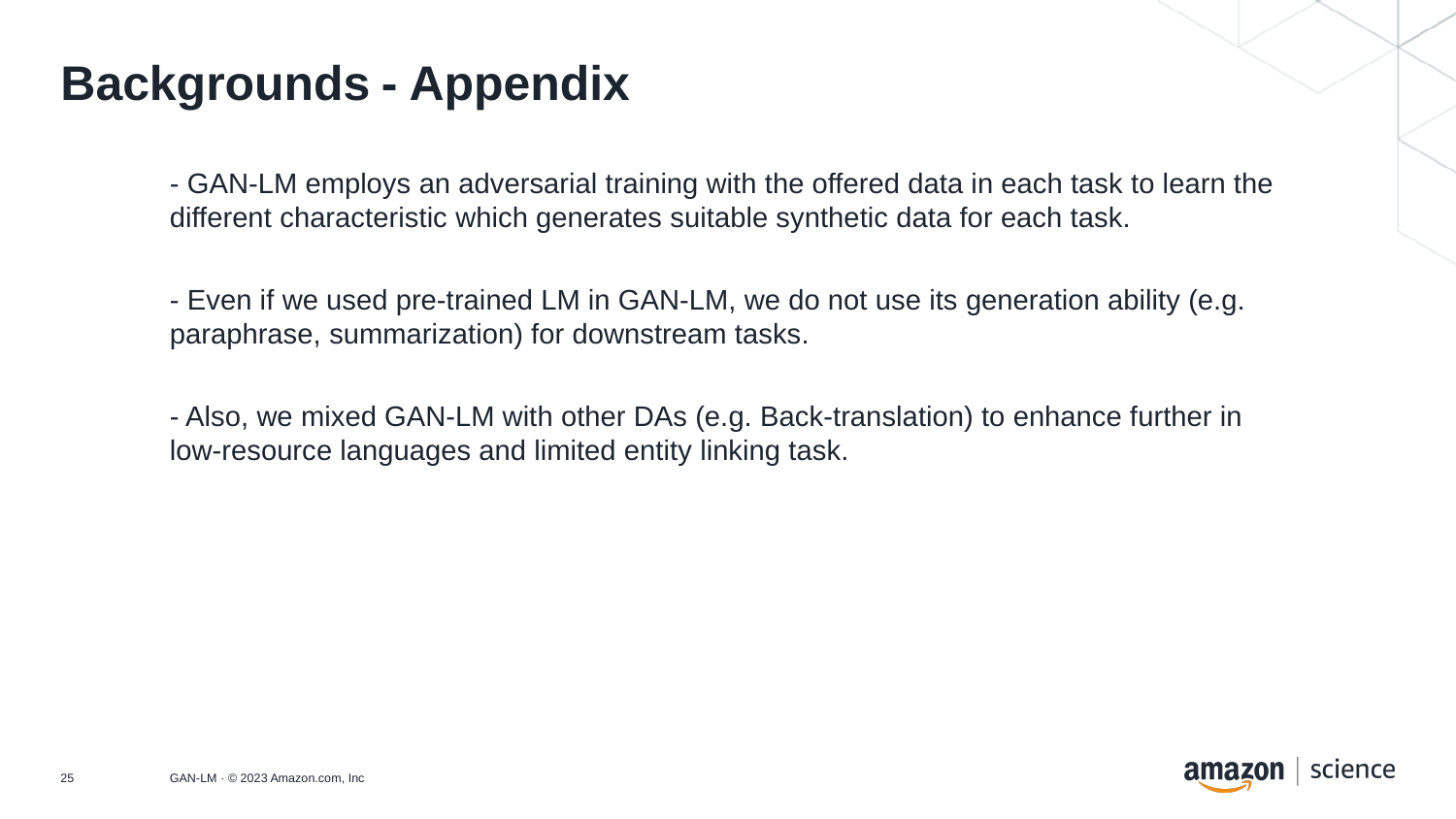

# Backgrounds - Appendix
- GAN-LM employs an adversarial training with the offered data in each task to learn the different characteristic which generates suitable synthetic data for each task.
- Even if we used pre-trained LM in GAN-LM, we do not use its generation ability (e.g. paraphrase, summarization) for downstream tasks.
- Also, we mixed GAN-LM with other DAs (e.g. Back-translation) to enhance further in low-resource languages and limited entity linking task.
25
GAN-LM · © 2023 Amazon.com, Inc